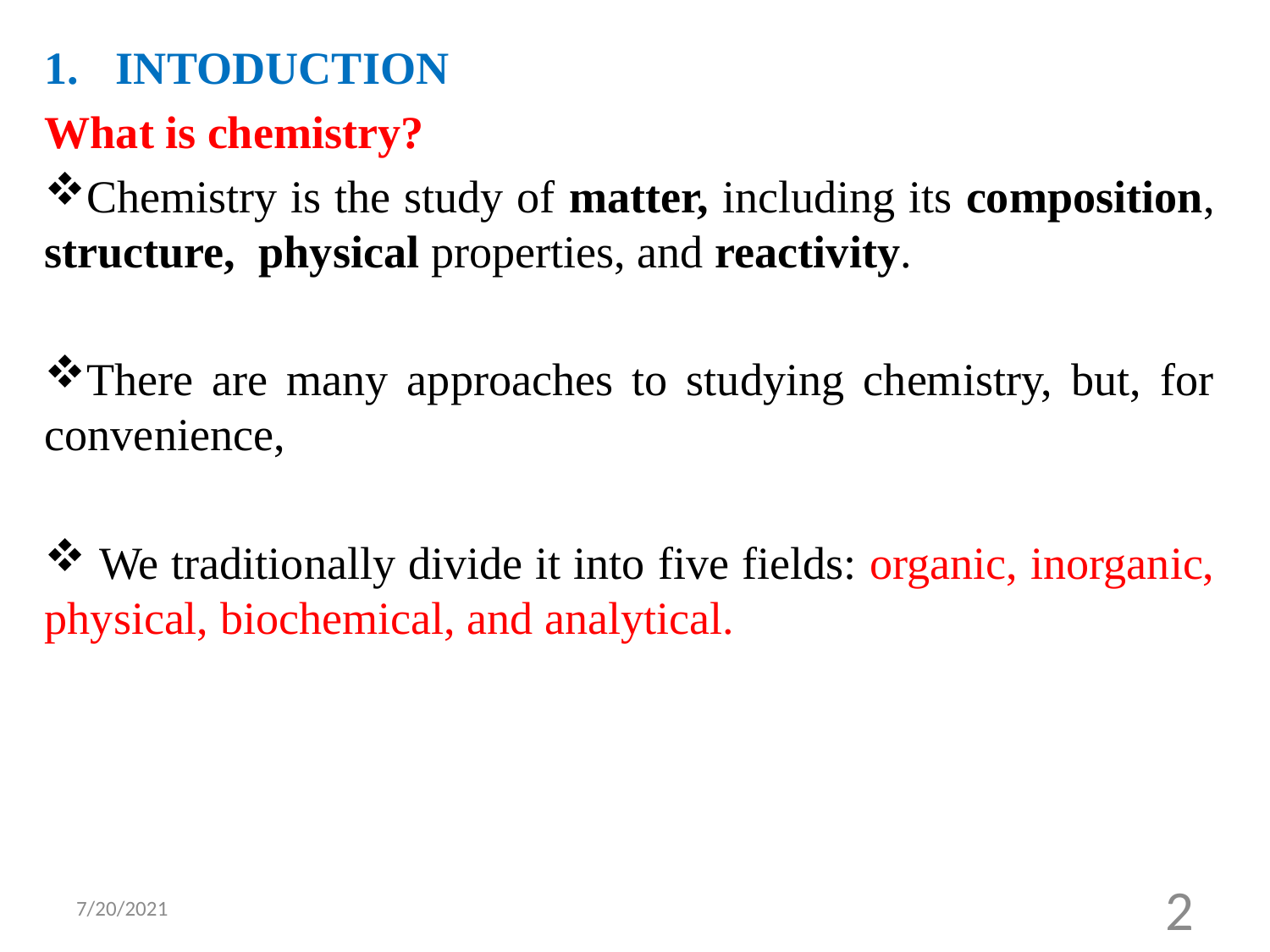

INTODUCTION
What is chemistry?
Chemistry is the study of matter, including its composition, structure,  physical properties, and reactivity.

There are many approaches to studying chemistry, but, for convenience,

 We traditionally divide it into five fields: organic, inorganic, physical, biochemical, and analytical.

7/20/2021
2